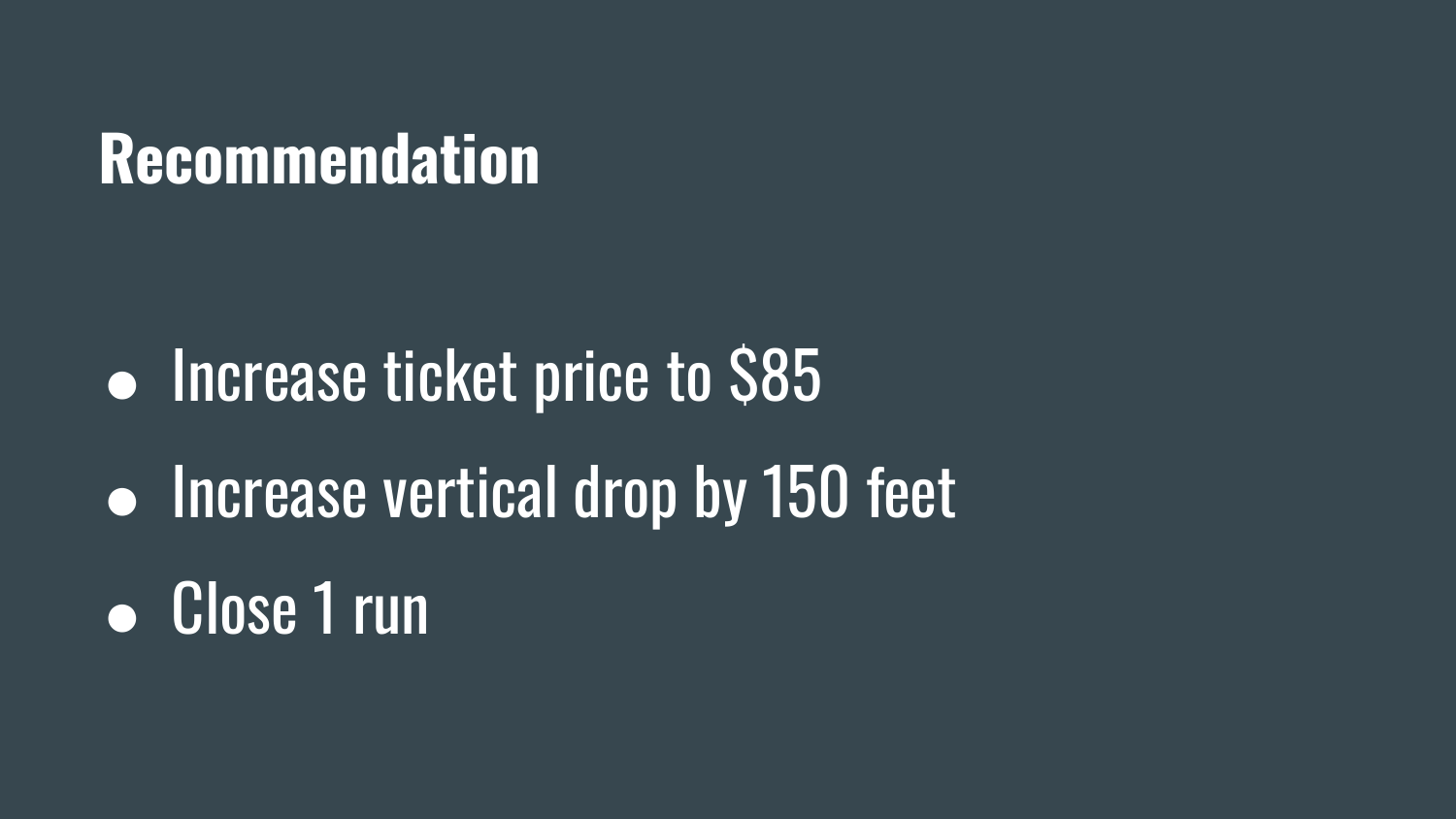

# Recommendation
Increase ticket price to $85
Increase vertical drop by 150 feet
Close 1 run